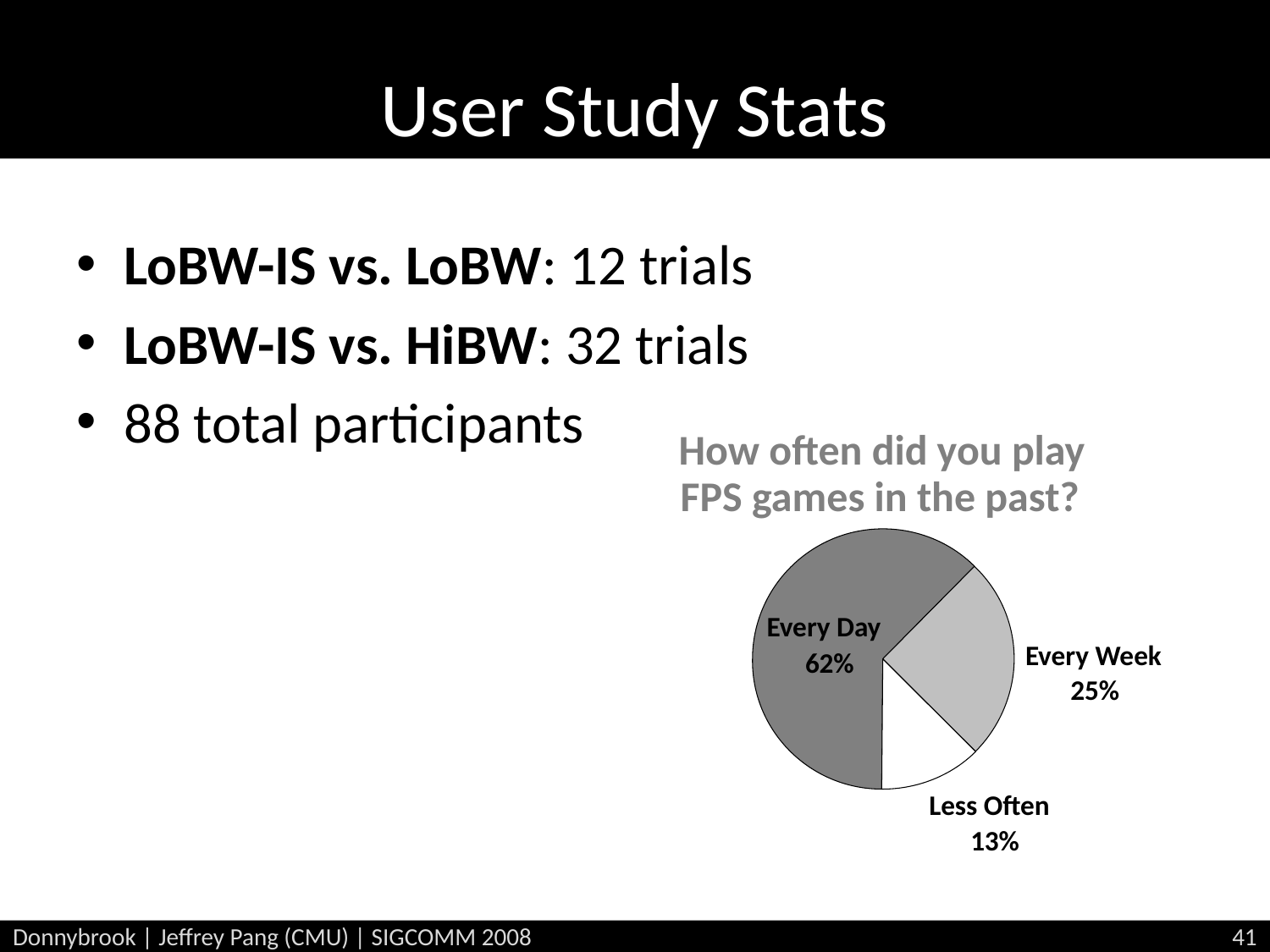

# User Study Stats
LoBW-IS vs. LoBW: 12 trials
LoBW-IS vs. HiBW: 32 trials
88 total participants

How often did you play
FPS games in the past?

Every Day
Every Week
62%

25%
Less Often
13%
Donnybrook | Jeffrey Pang (CMU) | SIGCOMM 2008
41